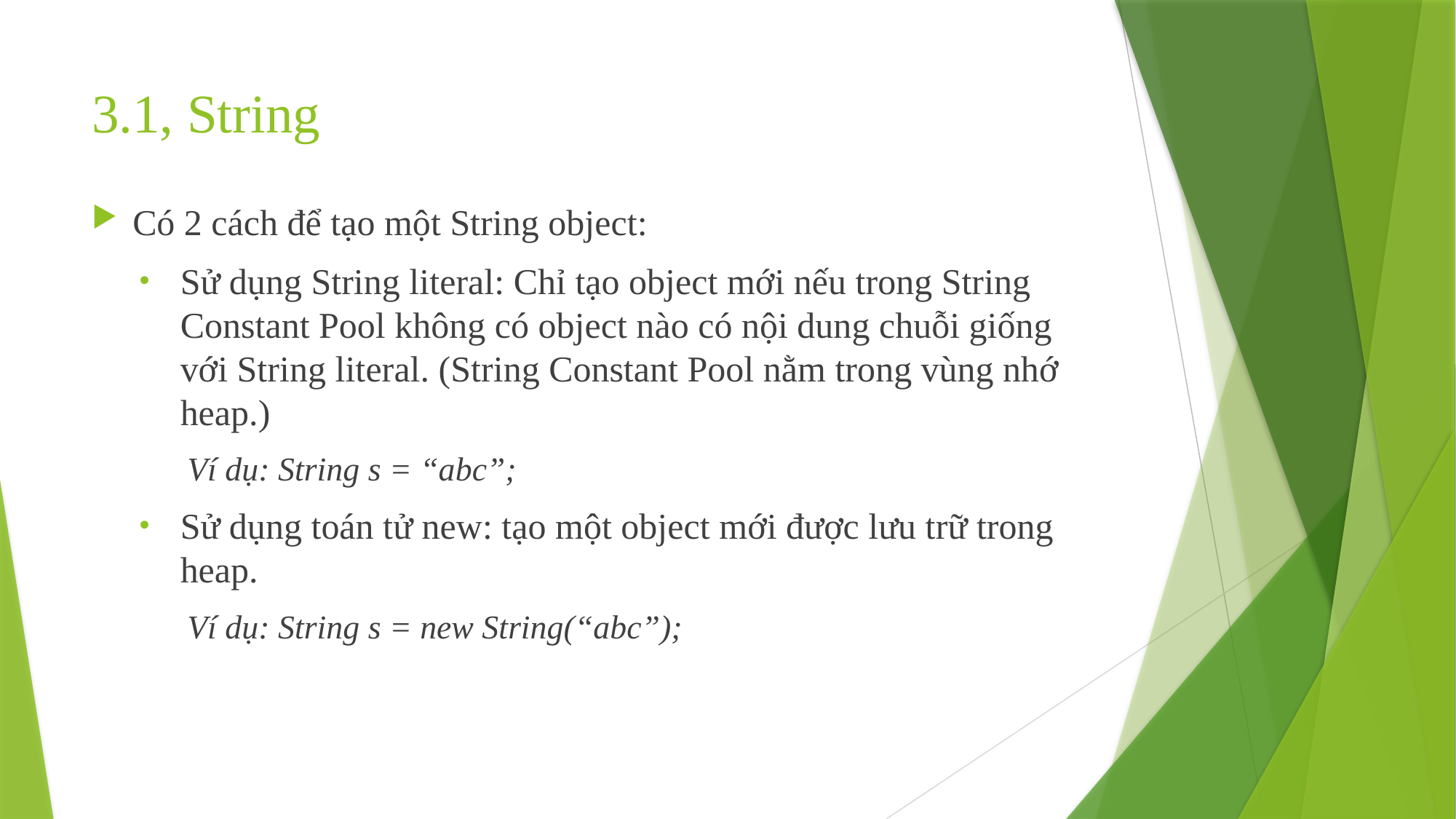

# 3.1, String
Có 2 cách để tạo một String object:
Sử dụng String literal: Chỉ tạo object mới nếu trong String Constant Pool không có object nào có nội dung chuỗi giống với String literal. (String Constant Pool nằm trong vùng nhớ heap.)
Ví dụ: String s = “abc”;
Sử dụng toán tử new: tạo một object mới được lưu trữ trong heap.
Ví dụ: String s = new String(“abc”);